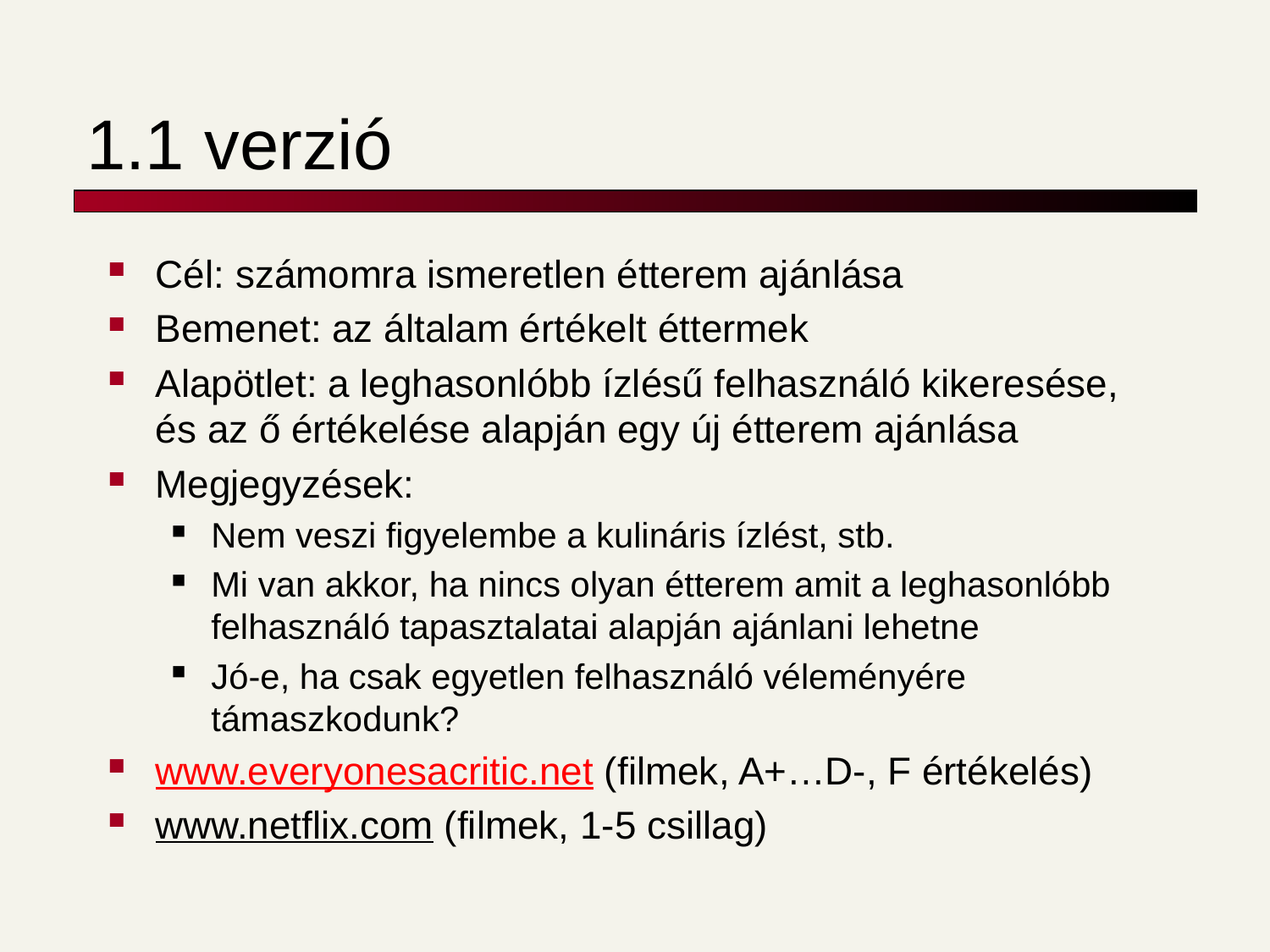

# 1.1 verzió
Cél: számomra ismeretlen étterem ajánlása
Bemenet: az általam értékelt éttermek
Alapötlet: a leghasonlóbb ízlésű felhasználó kikeresése, és az ő értékelése alapján egy új étterem ajánlása
Megjegyzések:
Nem veszi figyelembe a kulináris ízlést, stb.
Mi van akkor, ha nincs olyan étterem amit a leghasonlóbb felhasználó tapasztalatai alapján ajánlani lehetne
Jó-e, ha csak egyetlen felhasználó véleményére támaszkodunk?
www.everyonesacritic.net (filmek, A+…D-, F értékelés)
www.netflix.com (filmek, 1-5 csillag)